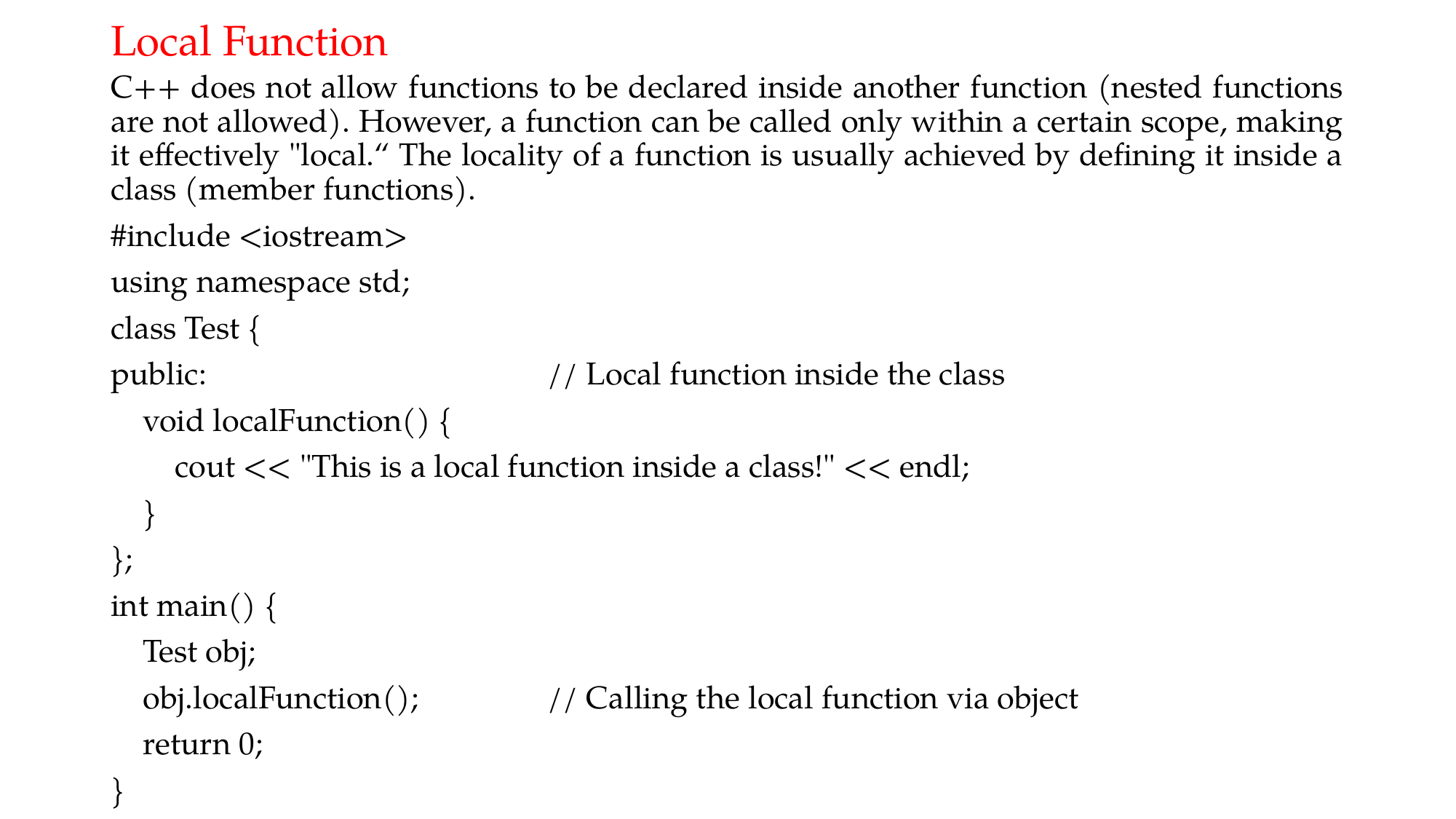

# Local Function
C++ does not allow functions to be declared inside another function (nested functions are not allowed). However, a function can be called only within a certain scope, making it effectively "local.“ The locality of a function is usually achieved by defining it inside a class (member functions).
#include <iostream>
using namespace std;
class Test {
public:	  			// Local function inside the class
    void localFunction() {
        cout << "This is a local function inside a class!" << endl;
    }
};
int main() {
    Test obj;
    obj.localFunction();  		// Calling the local function via object
    return 0;
}